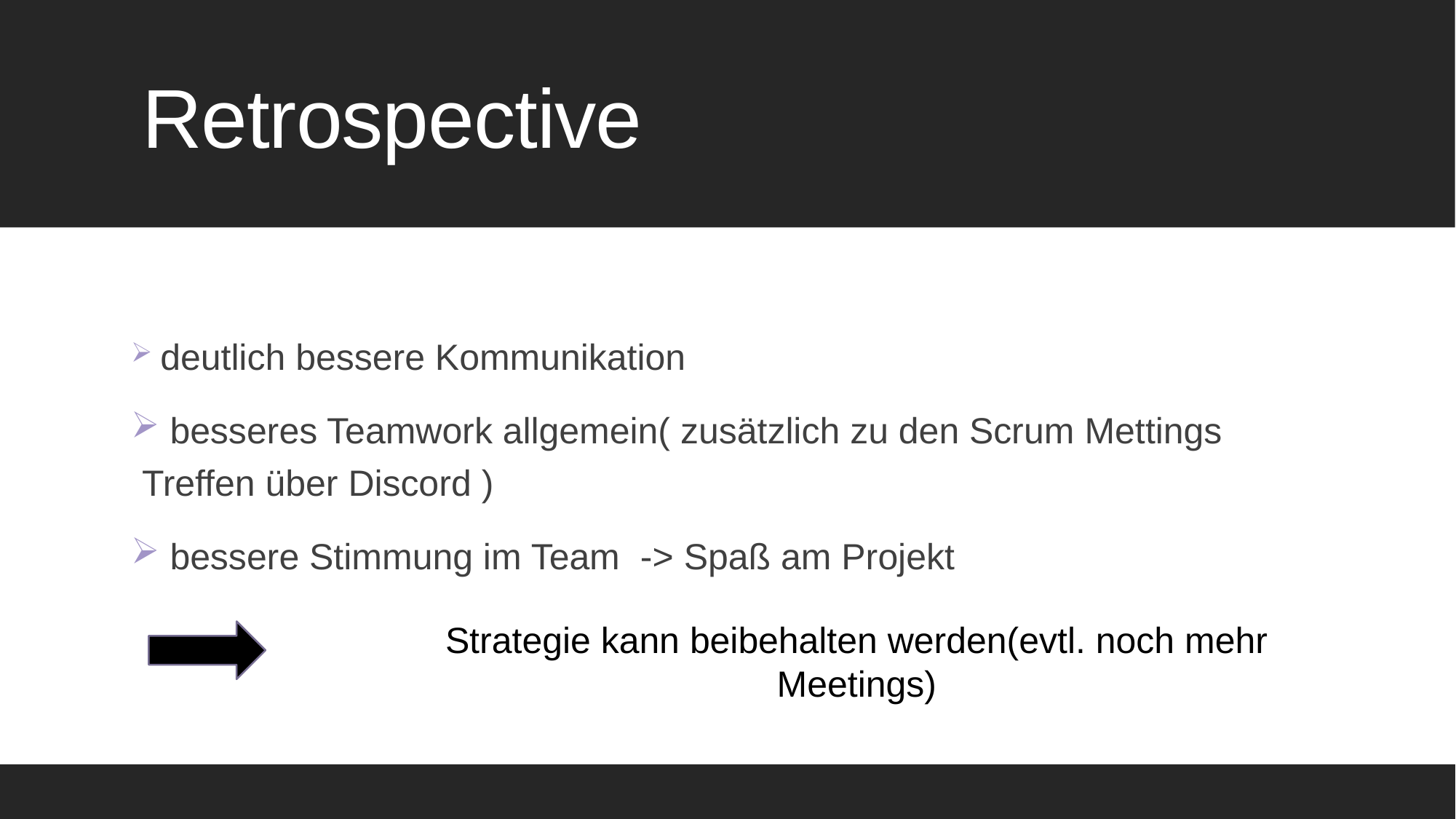

# Retrospective
 deutlich bessere Kommunikation
 besseres Teamwork allgemein( zusätzlich zu den Scrum Mettings Treffen über Discord )
 bessere Stimmung im Team  -> Spaß am Projekt

Strategie kann beibehalten werden(evtl. noch mehr Meetings)